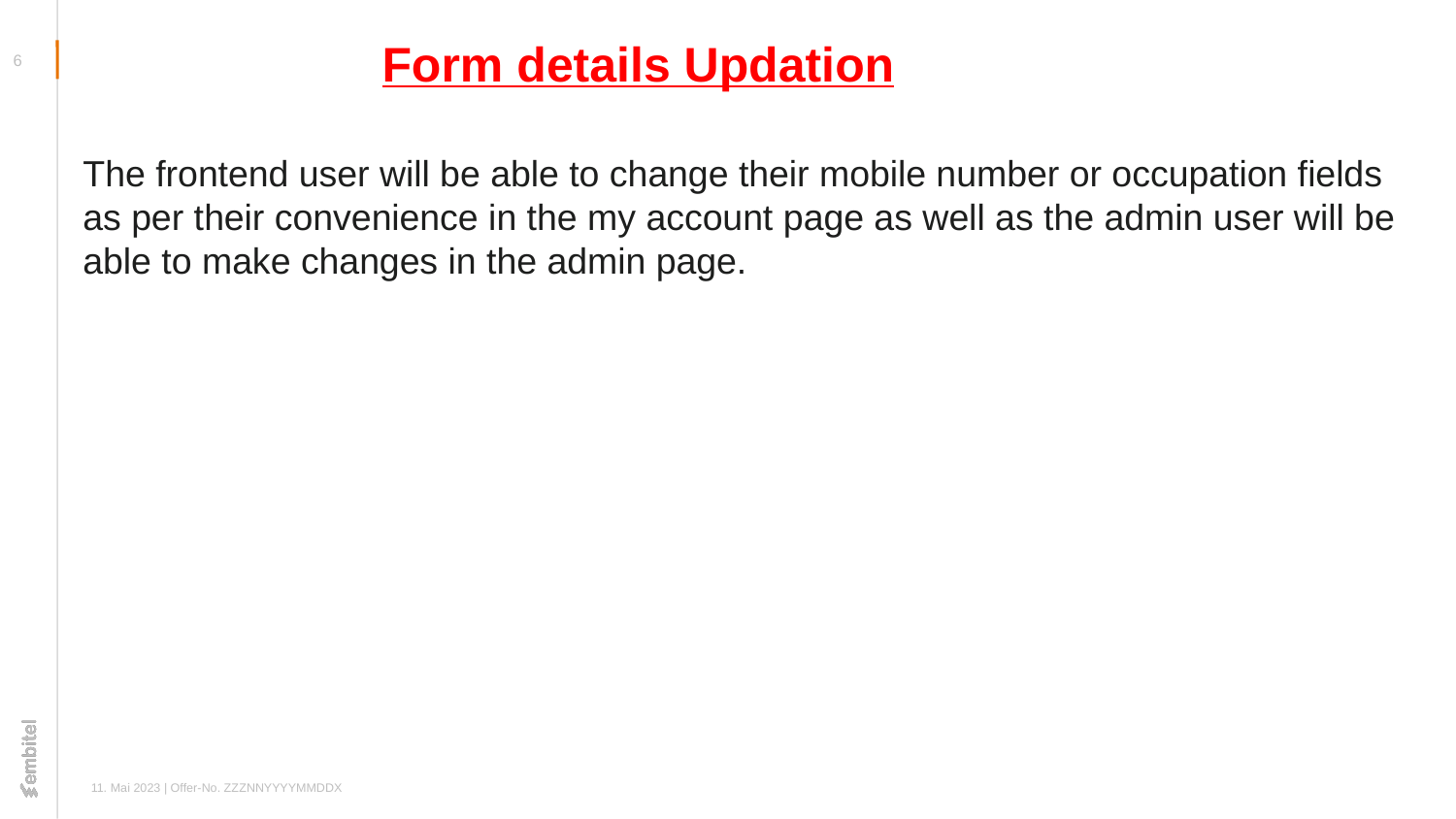

Form details Updation

The frontend user will be able to change their mobile number or occupation fields as per their convenience in the my account page as well as the admin user will be able to make changes in the admin page.
6